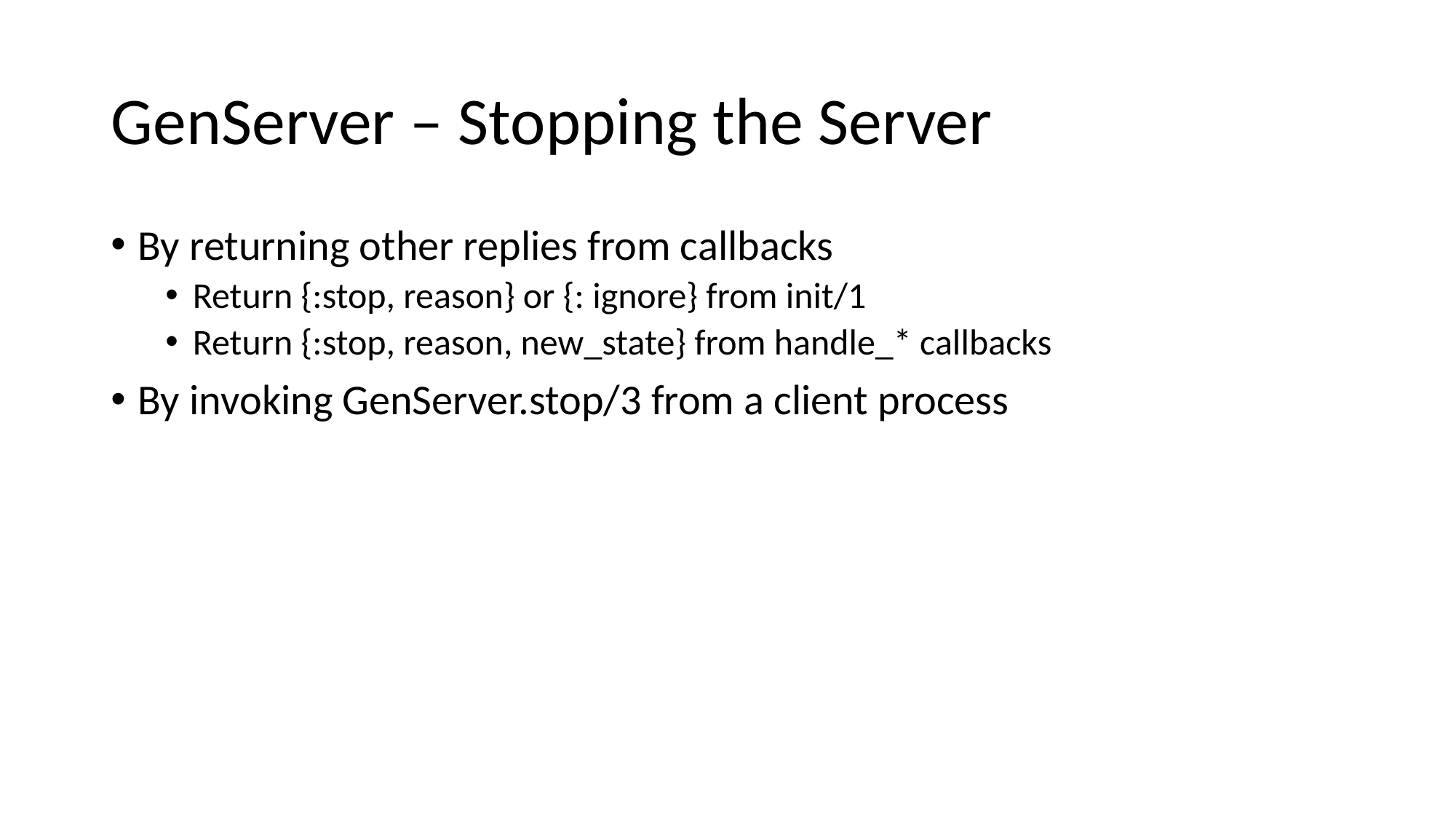

# GenServer – Stopping the Server
By returning other replies from callbacks
Return {:stop, reason} or {: ignore} from init/1
Return {:stop, reason, new_state} from handle_* callbacks
By invoking GenServer.stop/3 from a client process